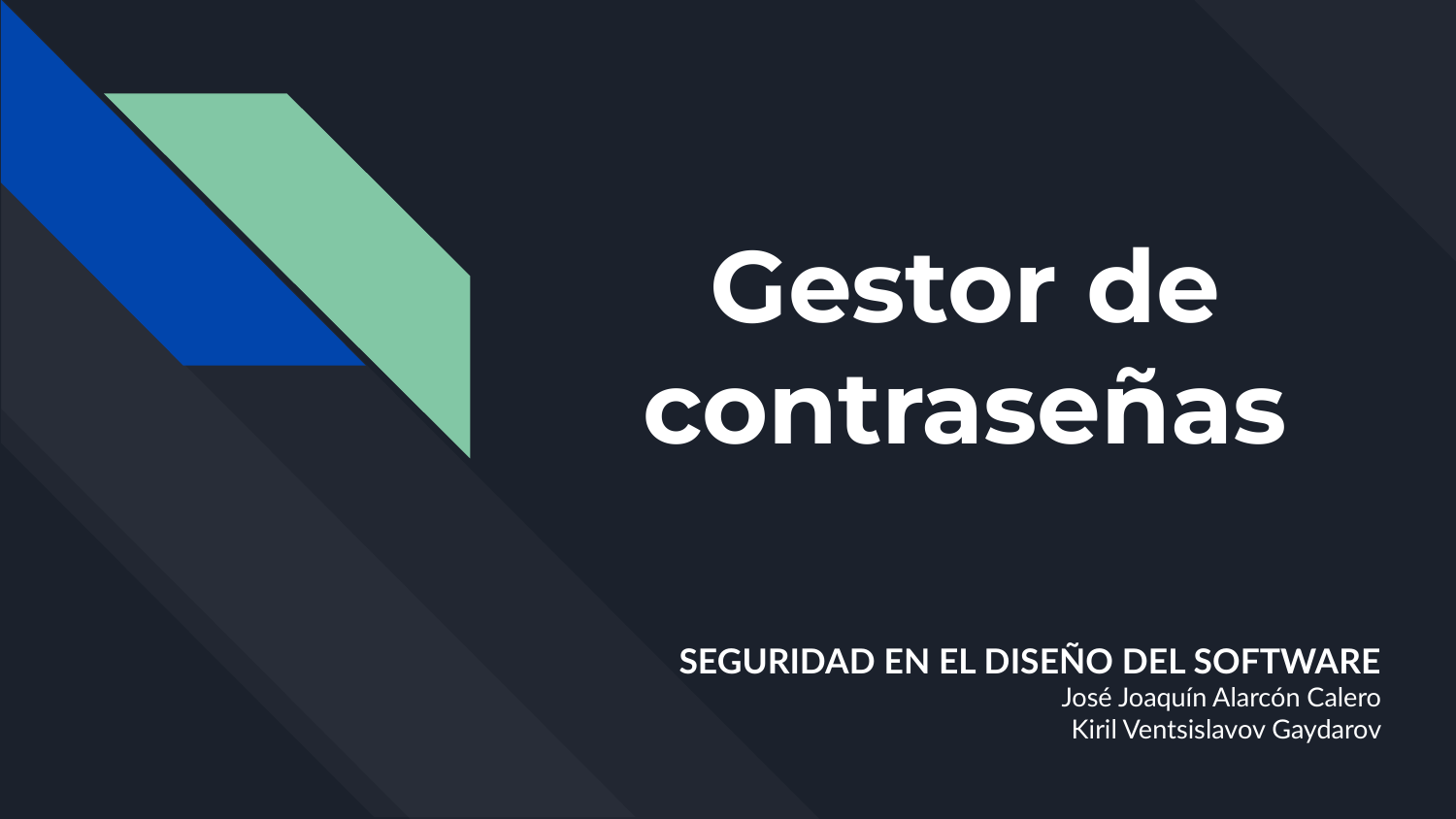

# Gestor de contraseñas
SEGURIDAD EN EL DISEÑO DEL SOFTWARE
José Joaquín Alarcón Calero
Kiril Ventsislavov Gaydarov